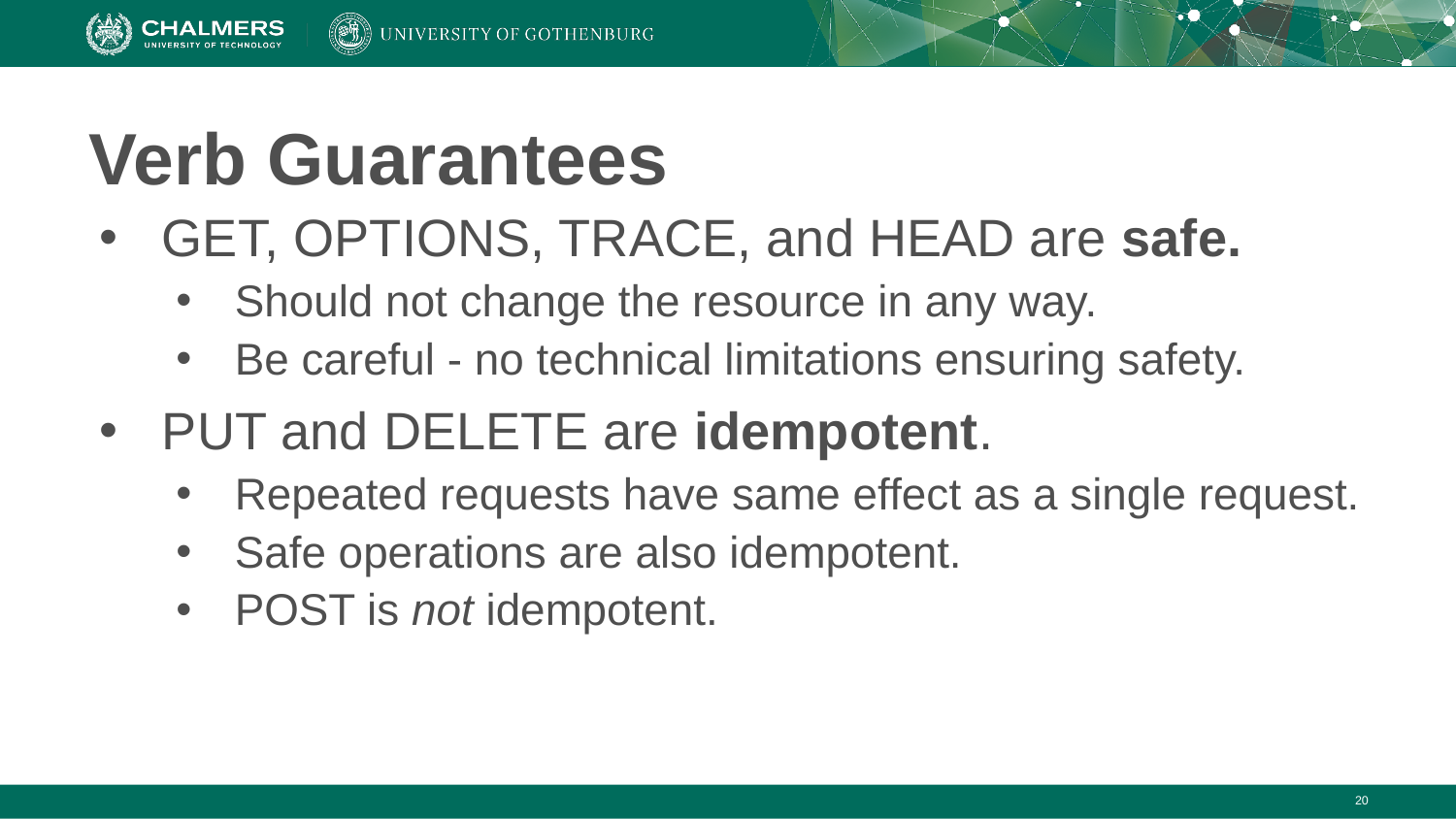

# Verb Guarantees
GET, OPTIONS, TRACE, and HEAD are safe.
Should not change the resource in any way.
Be careful - no technical limitations ensuring safety.
PUT and DELETE are idempotent.
Repeated requests have same effect as a single request.
Safe operations are also idempotent.
POST is not idempotent.
20